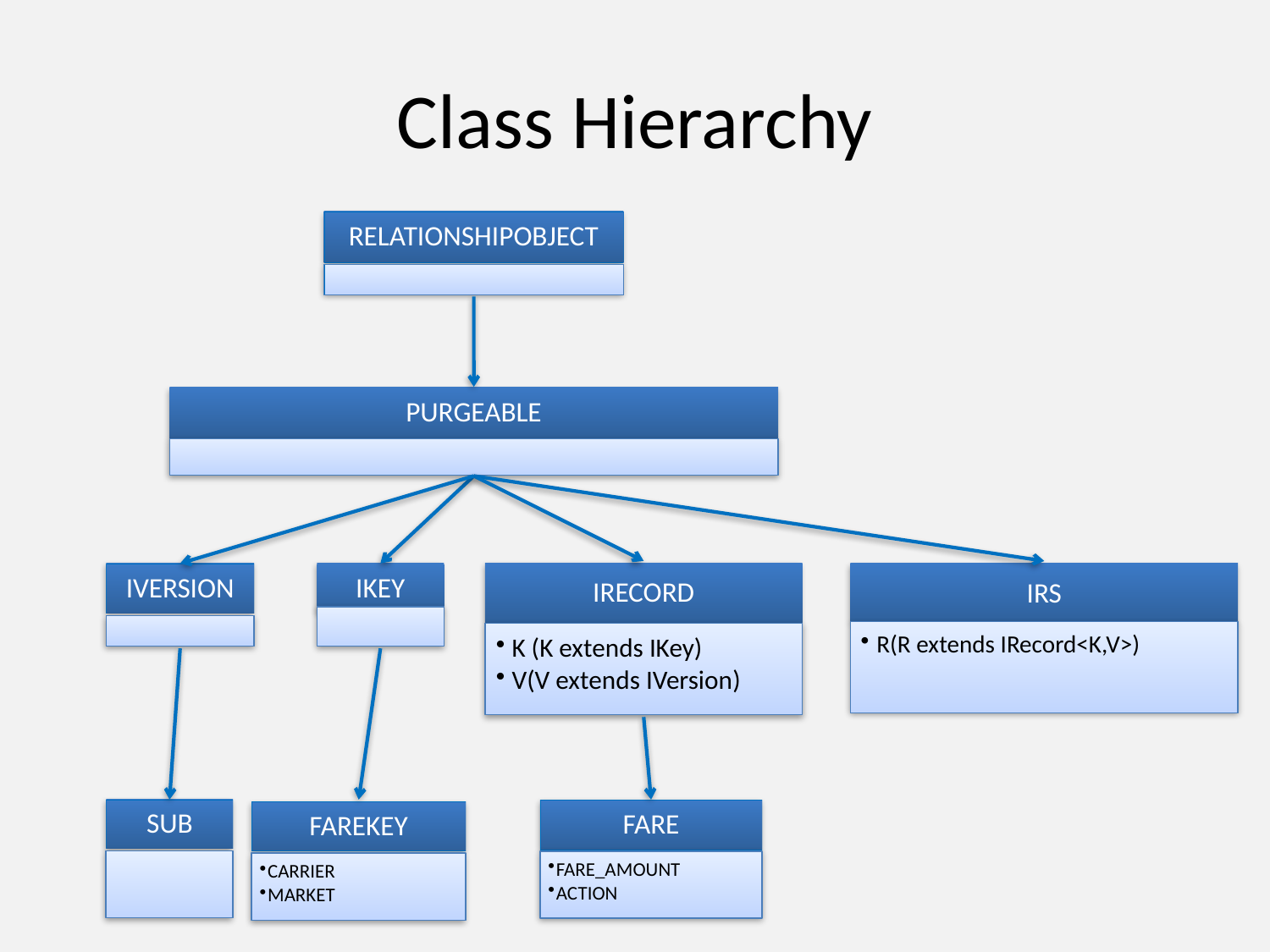

# Class Hierarchy
RELATIONSHIPOBJECT
PURGEABLE
IRECORD
K (K extends IKey)
V(V extends IVersion)
IRS
R(R extends IRecord<K,V>)
IVERSION
IKEY
SUB
FAREKEY
CARRIER
MARKET
FARE
FARE_AMOUNT
ACTION